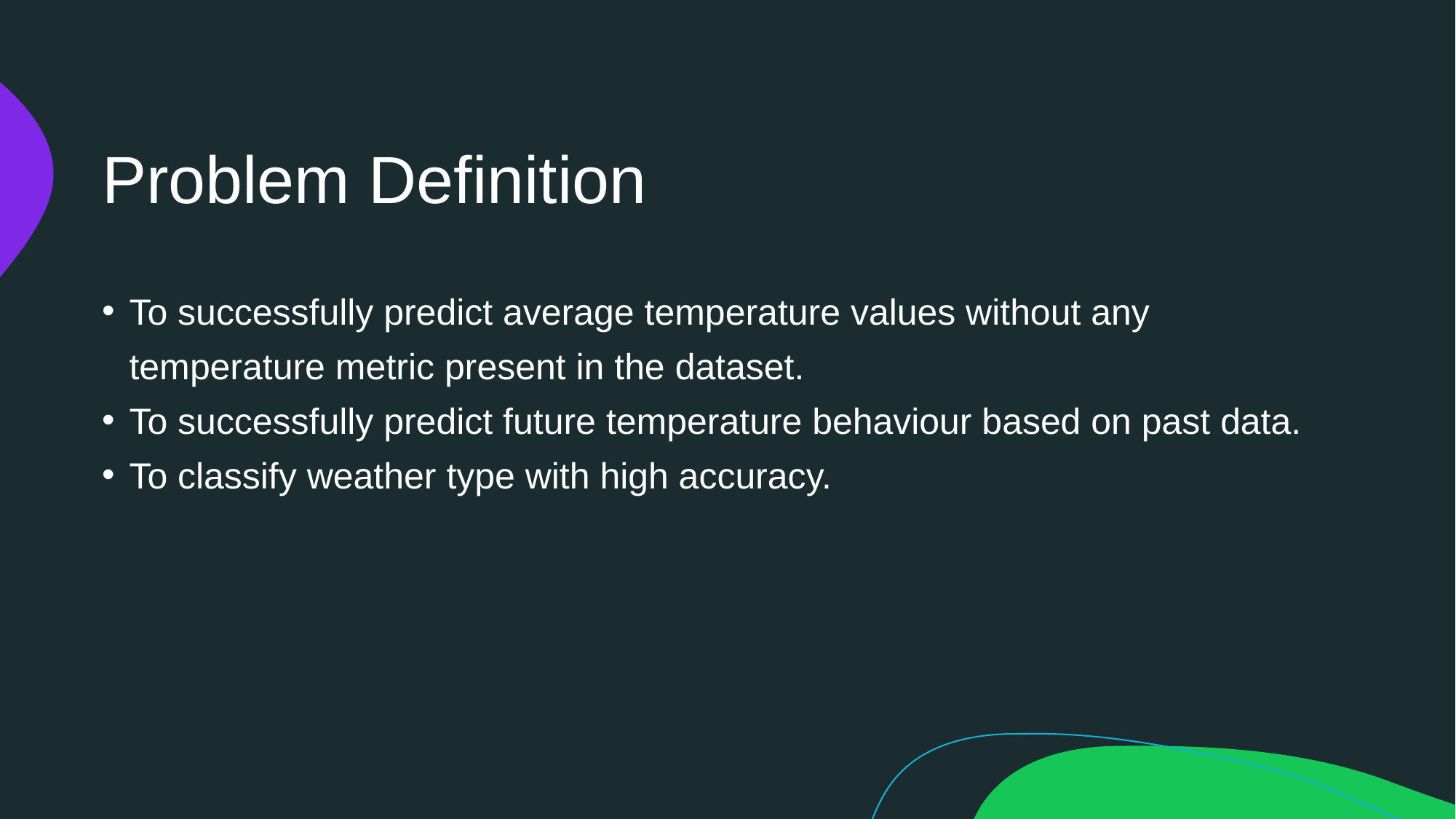

# Problem Definition
To successfully predict average temperature values without any temperature metric present in the dataset.
To successfully predict future temperature behaviour based on past data.
To classify weather type with high accuracy.